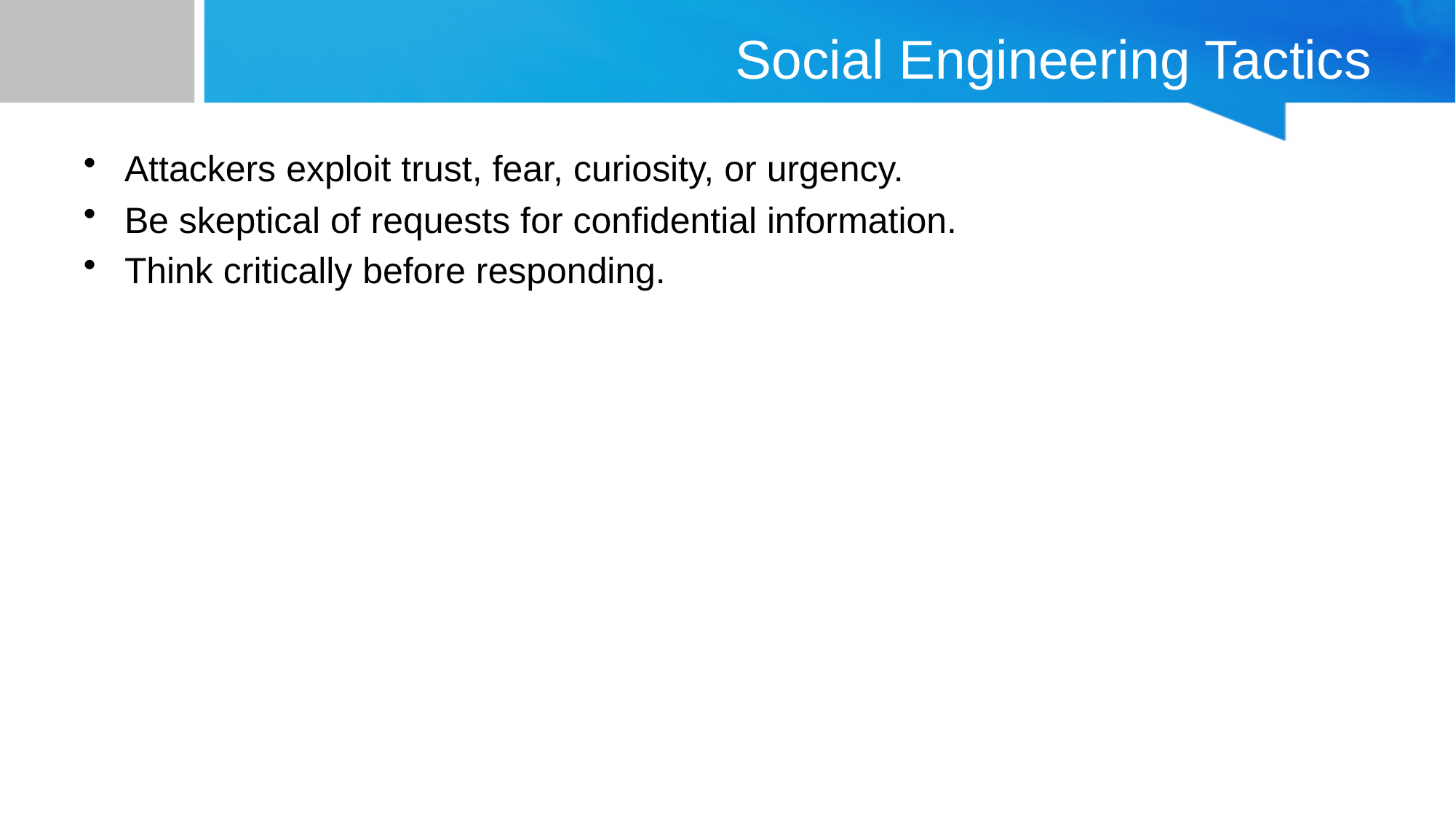

# Social Engineering Tactics
Attackers exploit trust, fear, curiosity, or urgency.
Be skeptical of requests for confidential information.
Think critically before responding.